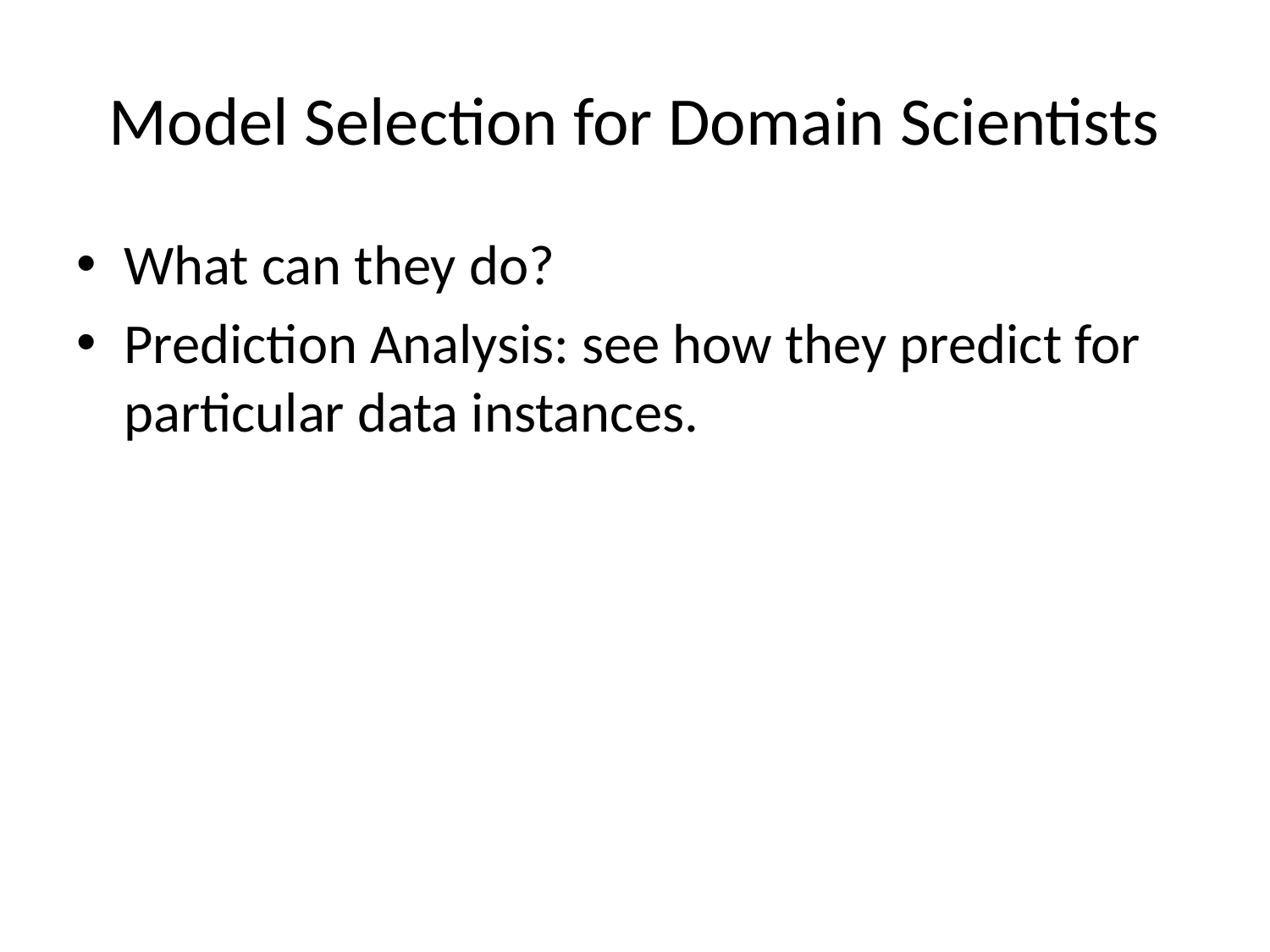

# Model Selection for Domain Scientists
What can they do?
Prediction Analysis: see how they predict for particular data instances.